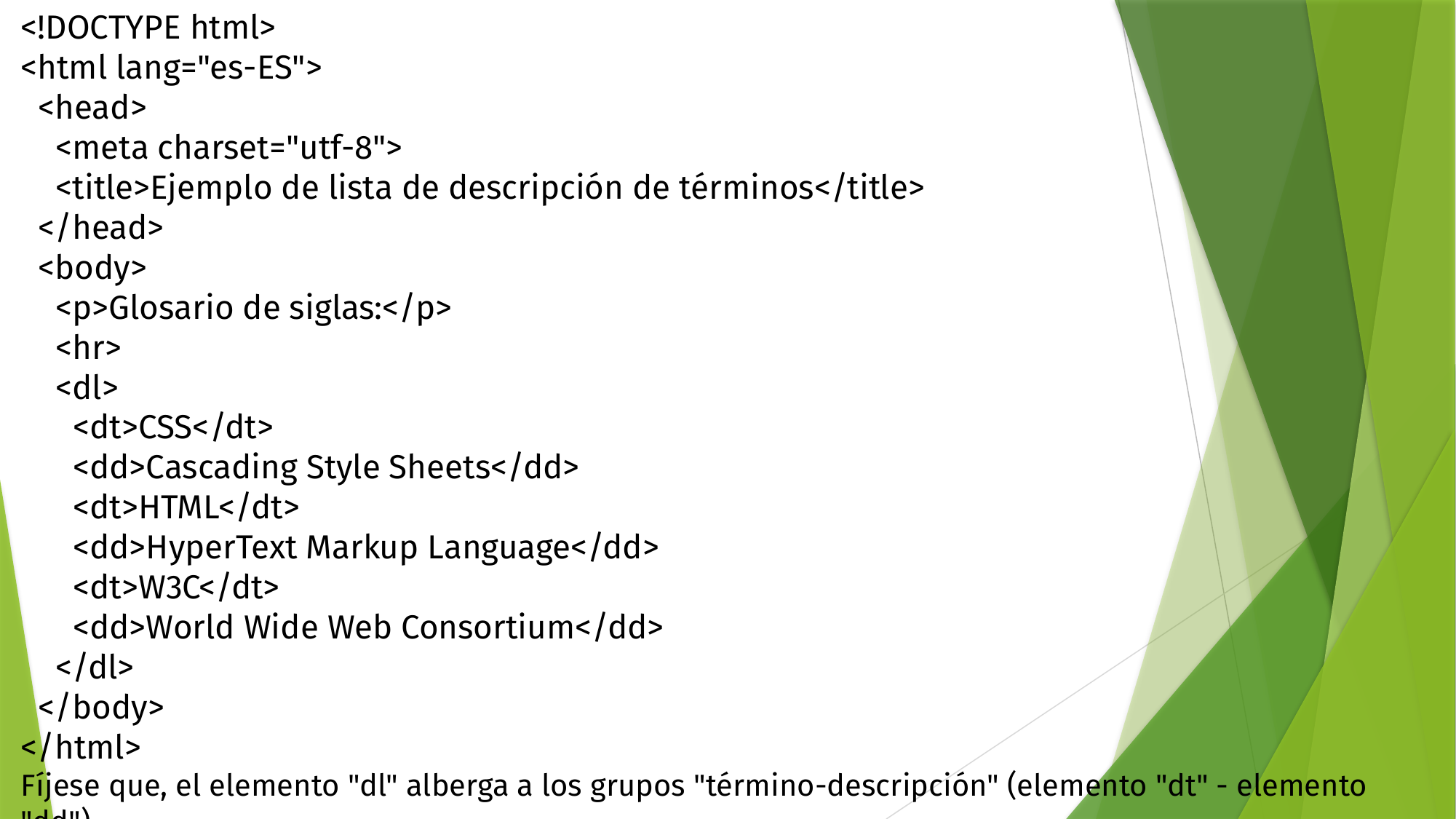

<!DOCTYPE html>
<html lang="es-ES">
  <head>
    <meta charset="utf-8">
    <title>Ejemplo de lista de descripción de términos</title>
  </head>
  <body>
    <p>Glosario de siglas:</p>
    <hr>
    <dl>
      <dt>CSS</dt>
      <dd>Cascading Style Sheets</dd>
      <dt>HTML</dt>
      <dd>HyperText Markup Language</dd>
      <dt>W3C</dt>
      <dd>World Wide Web Consortium</dd>
    </dl>
  </body>
</html>
Fíjese que, el elemento "dl" alberga a los grupos "término-descripción" (elemento "dt" - elemento "dd").